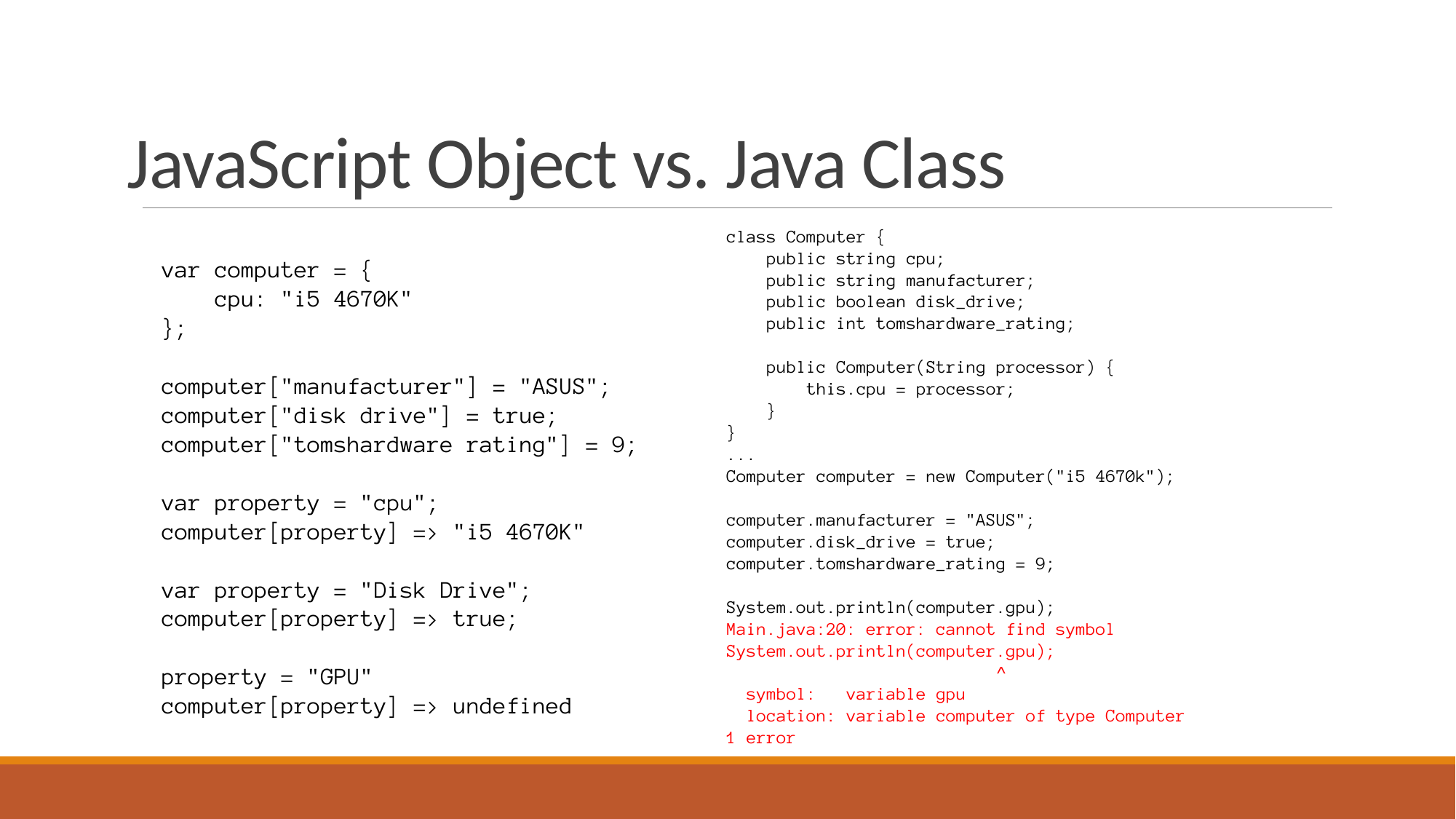

# JavaScript Object vs. Java Class
class Computer {
    public string cpu;
    public string manufacturer;
    public boolean disk_drive;
    public int tomshardware_rating;

    public Computer(String processor) {
        this.cpu = processor;
    }
}
...
Computer computer = new Computer("i5 4670k");

computer.manufacturer = "ASUS";
computer.disk_drive = true;
computer.tomshardware_rating = 9;

System.out.println(computer.gpu);
Main.java:20: error: cannot find symbol
System.out.println(computer.gpu);
                           ^
  symbol:   variable gpu
  location: variable computer of type Computer
1 error
var computer = {
    cpu: "i5 4670K"
};
computer["manufacturer"] = "ASUS";
computer["disk drive"] = true;
computer["tomshardware rating"] = 9;

var property = "cpu";
computer[property] => "i5 4670K"

var property = "Disk Drive";
computer[property] => true;

property = "GPU"
computer[property] => undefined